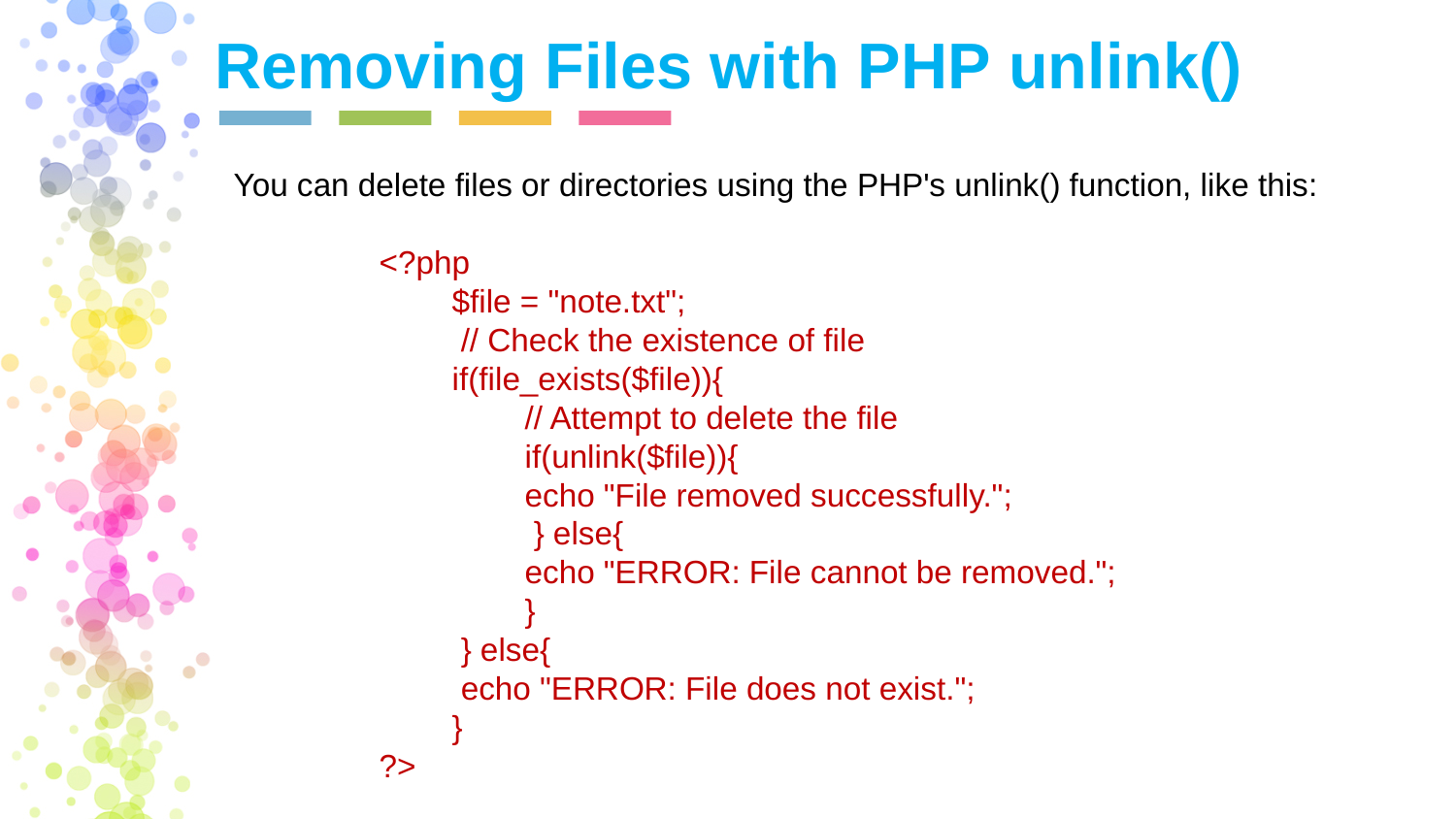

Removing Files with PHP unlink()
You can delete files or directories using the PHP's unlink() function, like this:

<?php
$file = "note.txt";
 // Check the existence of file
if(file_exists($file)){
// Attempt to delete the file
if(unlink($file)){
echo "File removed successfully.";
 } else{
echo "ERROR: File cannot be removed.";
}
 } else{
 echo "ERROR: File does not exist.";
}
?>